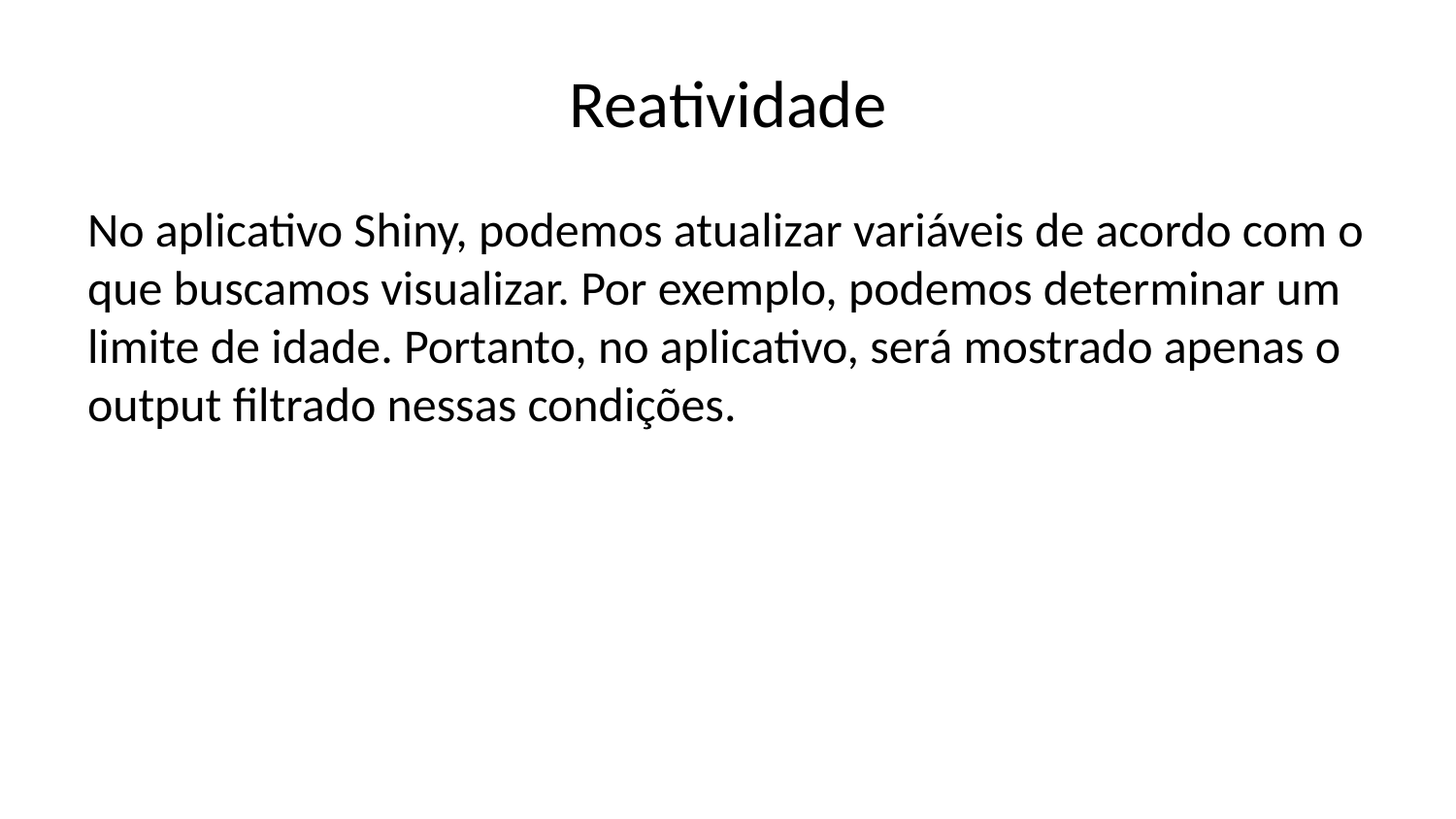

# Reatividade
No aplicativo Shiny, podemos atualizar variáveis de acordo com o que buscamos visualizar. Por exemplo, podemos determinar um limite de idade. Portanto, no aplicativo, será mostrado apenas o output filtrado nessas condições.